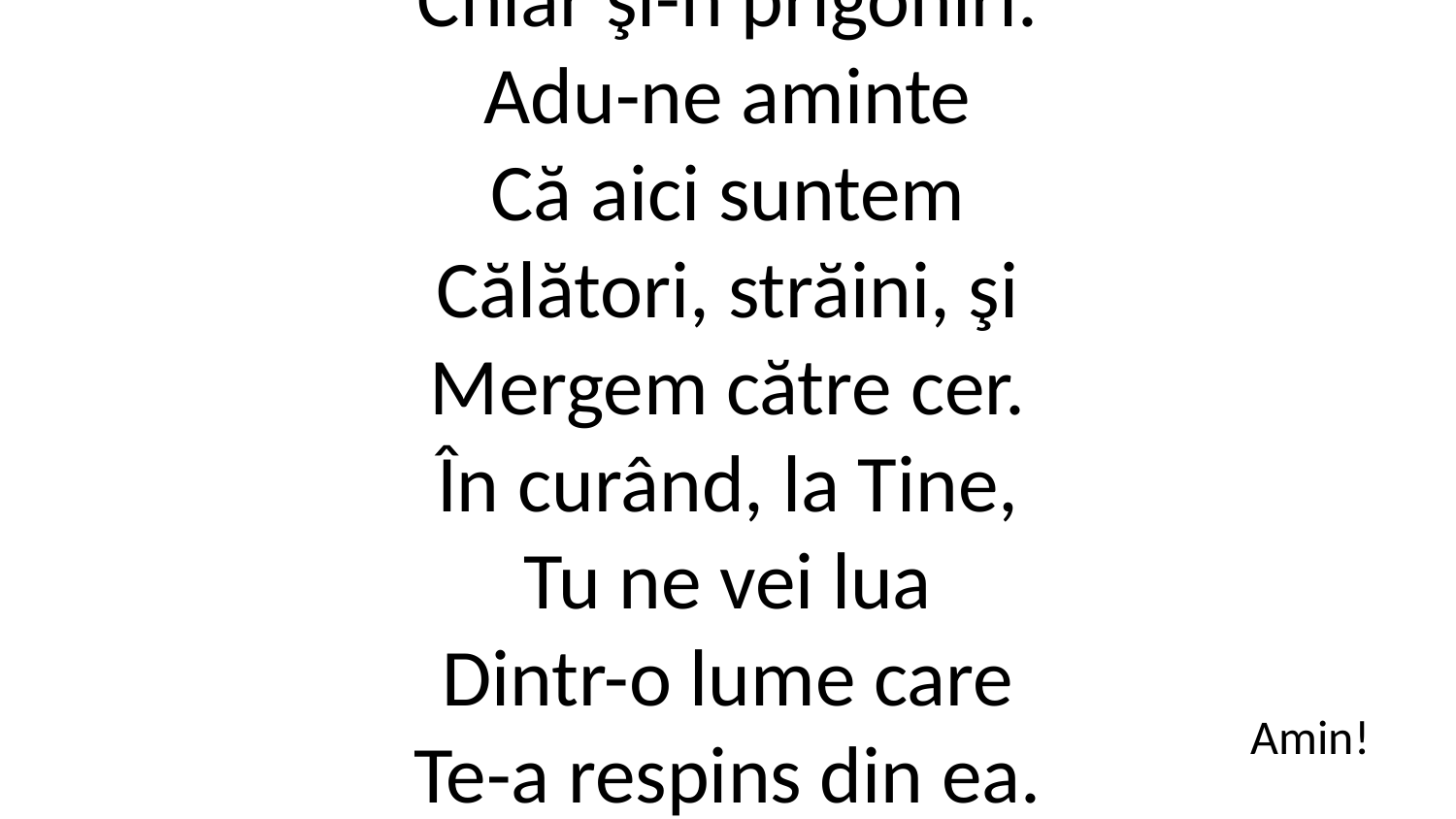

2. Dă-ne azi tărie
Să Te proslăvim,
Chiar şi-n suferinţă,
Chiar şi-n prigoniri.
Adu-ne aminte
Că aici suntem
Călători, străini, şi
Mergem către cer.
În curând, la Tine,
Tu ne vei lua
Dintr-o lume care
Te-a respins din ea.
O! ce bucurie,
Când Te-om întâlni:
Planul Tău cel veşnic,
Se va împlini!

Amin!